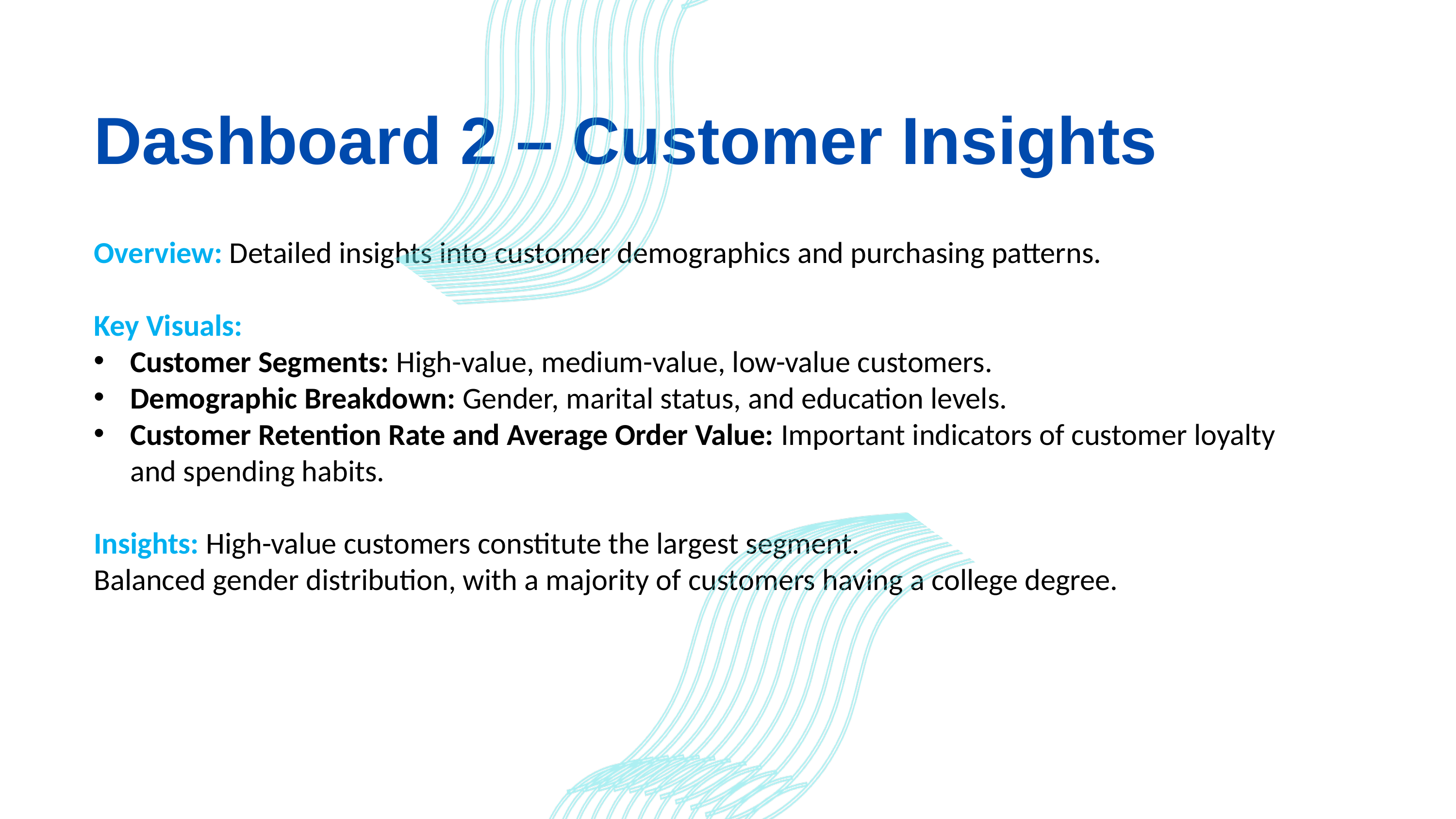

Dashboard 2 – Customer Insights
Overview: Detailed insights into customer demographics and purchasing patterns.

Key Visuals:
Customer Segments: High-value, medium-value, low-value customers.
Demographic Breakdown: Gender, marital status, and education levels.
Customer Retention Rate and Average Order Value: Important indicators of customer loyalty and spending habits.

Insights: High-value customers constitute the largest segment.
Balanced gender distribution, with a majority of customers having a college degree.